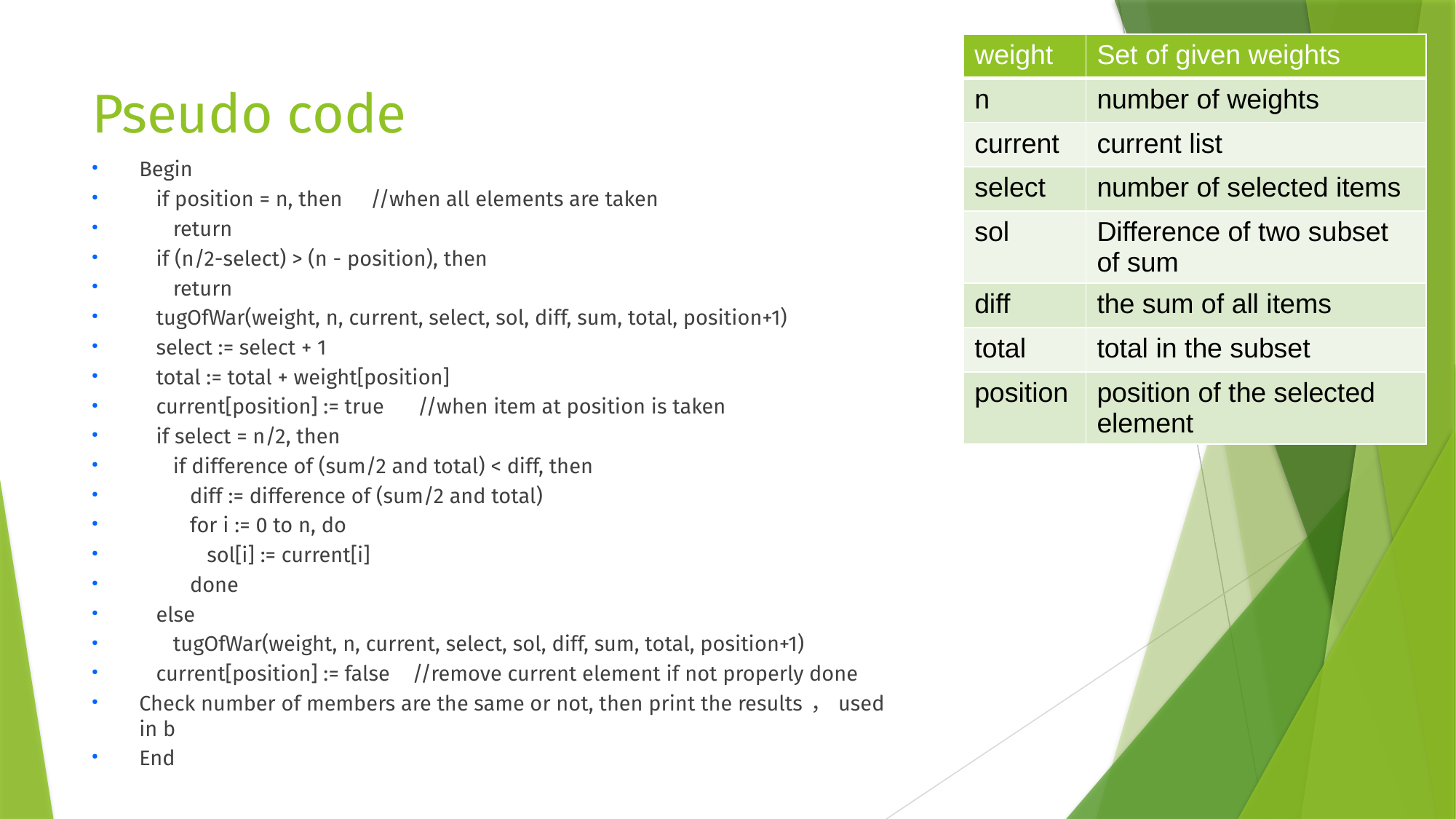

| weight | Set of given weights |
| --- | --- |
| n | number of weights |
| current | current list |
| select | number of selected items |
| sol | Difference of two subset of sum |
| diff | the sum of all items |
| total | total in the subset |
| position | position of the selected element |
# Pseudo code
Begin
   if position = n, then     //when all elements are taken
      return
   if (n/2-select) > (n - position), then
      return
   tugOfWar(weight, n, current, select, sol, diff, sum, total, position+1)
   select := select + 1
   total := total + weight[position]
   current[position] := true      //when item at position is taken
   if select = n/2, then
      if difference of (sum/2 and total) < diff, then
         diff := difference of (sum/2 and total)
         for i := 0 to n, do
            sol[i] := current[i]
         done
   else
      tugOfWar(weight, n, current, select, sol, diff, sum, total, position+1)
   current[position] := false    //remove current element if not properly done
Check number of members are the same or not, then print the results ， used in b
End